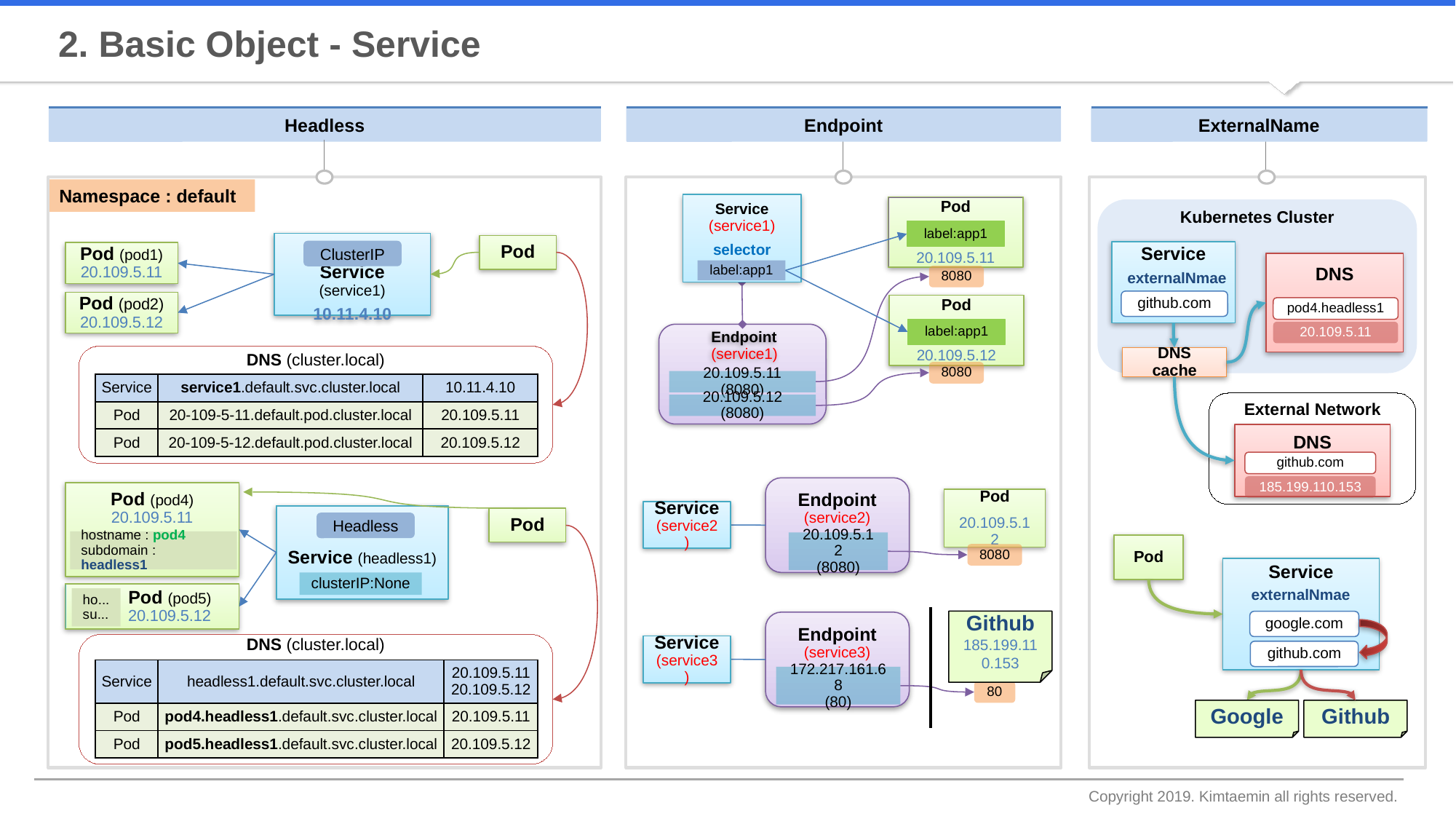

2. Basic Object - Service
Headless
Endpoint
ExternalName

Namespace : default
Service
(service1)

selector

Pod

20.109.5.11
label:app1
label:app1
Pod

20.109.5.12
label:app1
Kubernetes Cluster

Service

externalNmae
github.com

Service (service1)

10.11.4.10
Pod (pod1)
20.109.5.11
Pod (pod2)
20.109.5.12
Pod
ClusterIP
DNS

pod4.headless1
20.109.5.11
DNS cache
External Network

DNS

github.com
185.199.110.153
8080

Endpoint
(service1)
DNS (cluster.local)

8080
20.109.5.11 (8080)
| Service | service1.default.svc.cluster.local | 10.11.4.10 |
| --- | --- | --- |
| Pod | 20-109-5-11.default.pod.cluster.local | 20.109.5.11 |
| Pod | 20-109-5-12.default.pod.cluster.local | 20.109.5.12 |
20.109.5.12 (8080)
Endpoint
(service2)

Pod (pod4)
20.109.5.11

Service (headless1)

Pod
.      Pod (pod5)
.       20.109.5.12
Pod

20.109.5.12
Service
(service2)
Headless
hostname : pod4
subdomain : headless1
20.109.5.12
(8080)
Pod
Service

externalNmae
google.com

github.com
Google
Github
8080
clusterIP:None
ho...
su...
Github
185.199.110.153
Endpoint
(service3)

DNS (cluster.local)

Service
(service3)
| Service | headless1.default.svc.cluster.local | 20.109.5.11 20.109.5.12 |
| --- | --- | --- |
| Pod | pod4.headless1.default.svc.cluster.local | 20.109.5.11 |
| Pod | pod5.headless1.default.svc.cluster.local | 20.109.5.12 |
172.217.161.68
(80)
80